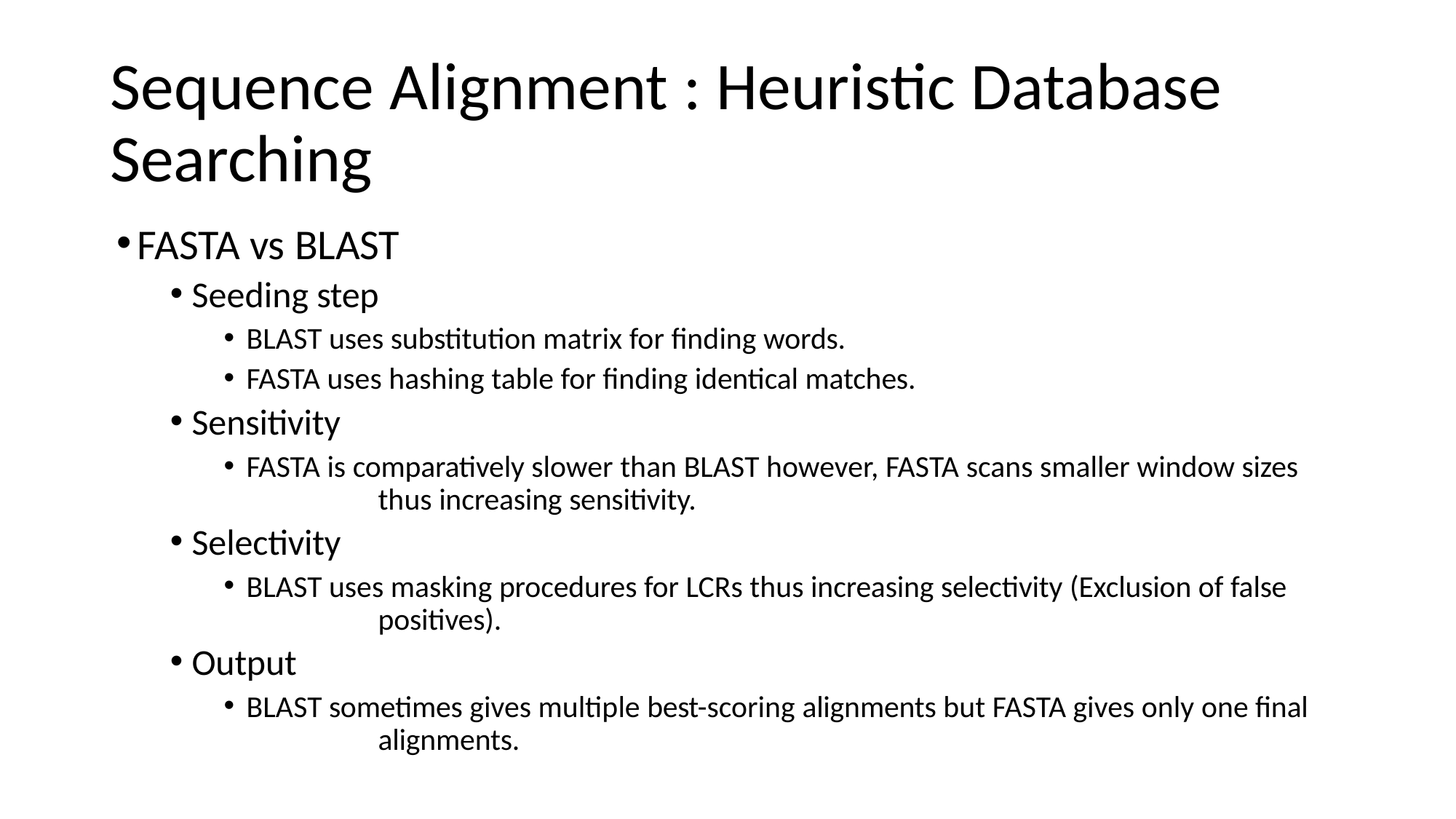

# Sequence Alignment : Heuristic Database Searching
FASTA vs BLAST
Seeding step
BLAST uses substitution matrix for finding words.
FASTA uses hashing table for finding identical matches.
Sensitivity
FASTA is comparatively slower than BLAST however, FASTA scans smaller window sizes 	thus increasing sensitivity.
Selectivity
BLAST uses masking procedures for LCRs thus increasing selectivity (Exclusion of false 	positives).
Output
BLAST sometimes gives multiple best-scoring alignments but FASTA gives only one final 	alignments.